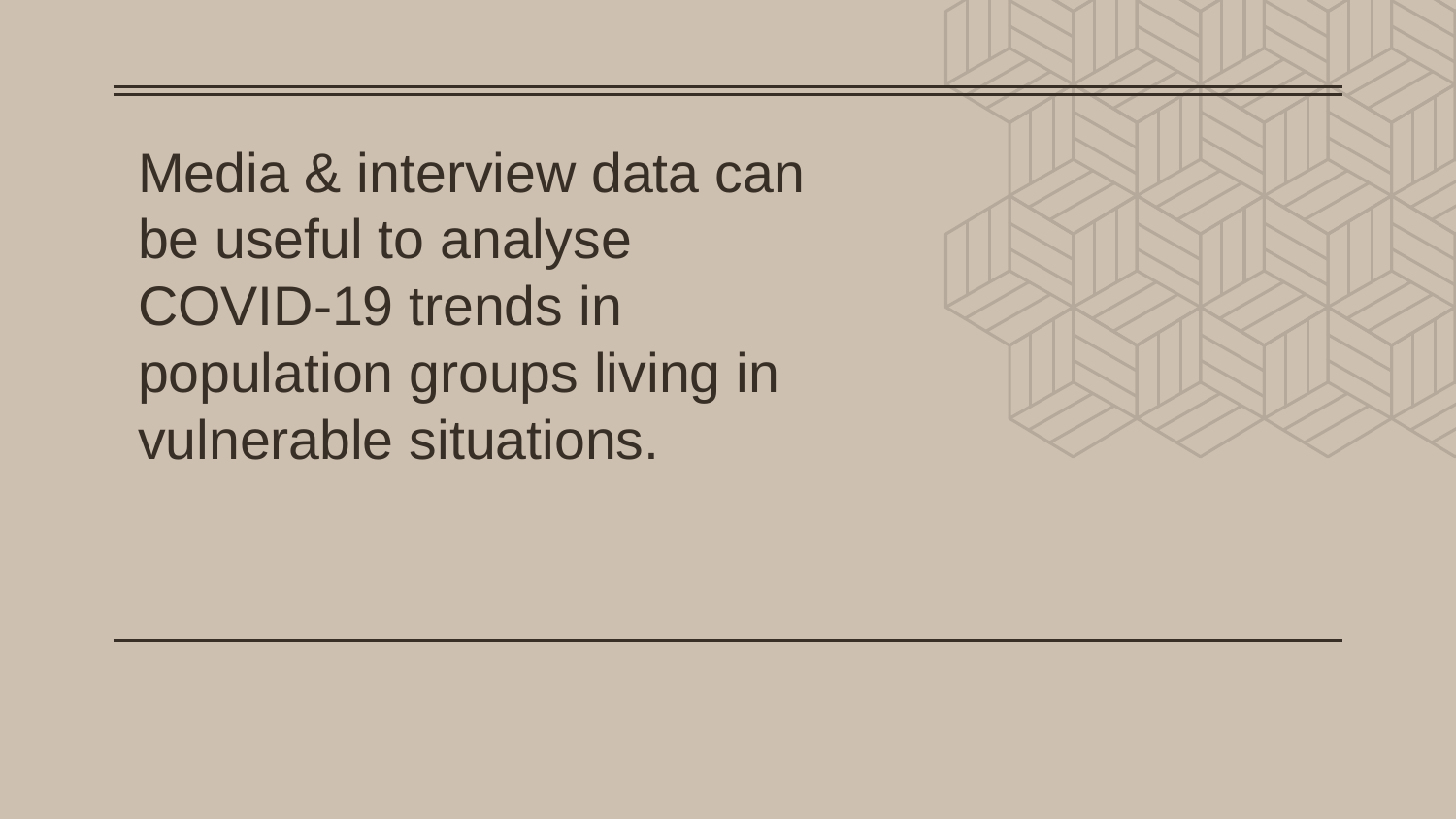

# Media & interview data can be useful to analyse COVID-19 trends in population groups living in vulnerable situations.